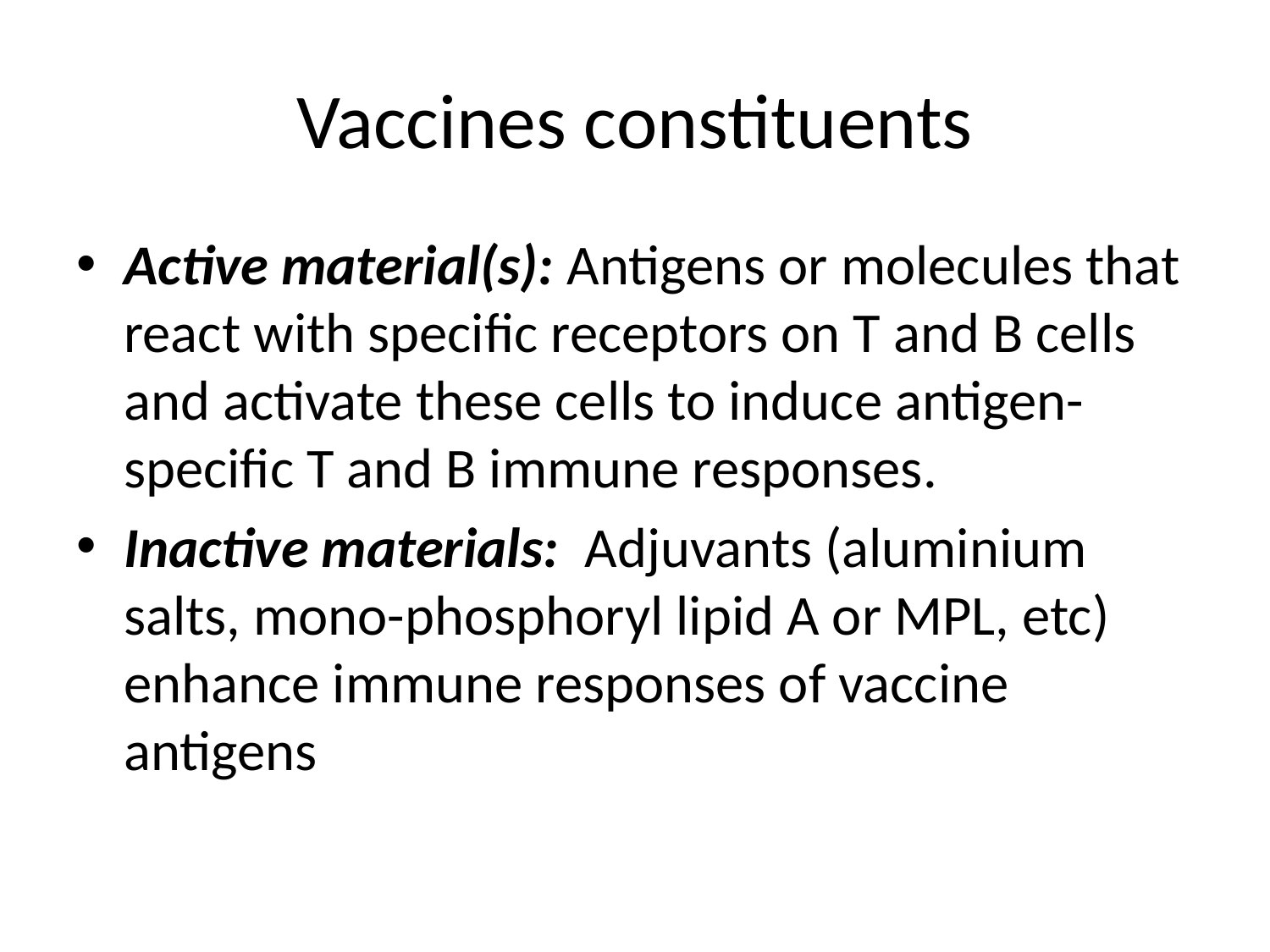

# Vaccines constituents
Active material(s): Antigens or molecules that react with specific receptors on T and B cells and activate these cells to induce antigen-specific T and B immune responses.
Inactive materials:  Adjuvants (aluminium salts, mono-phosphoryl lipid A or MPL, etc) enhance immune responses of vaccine antigens